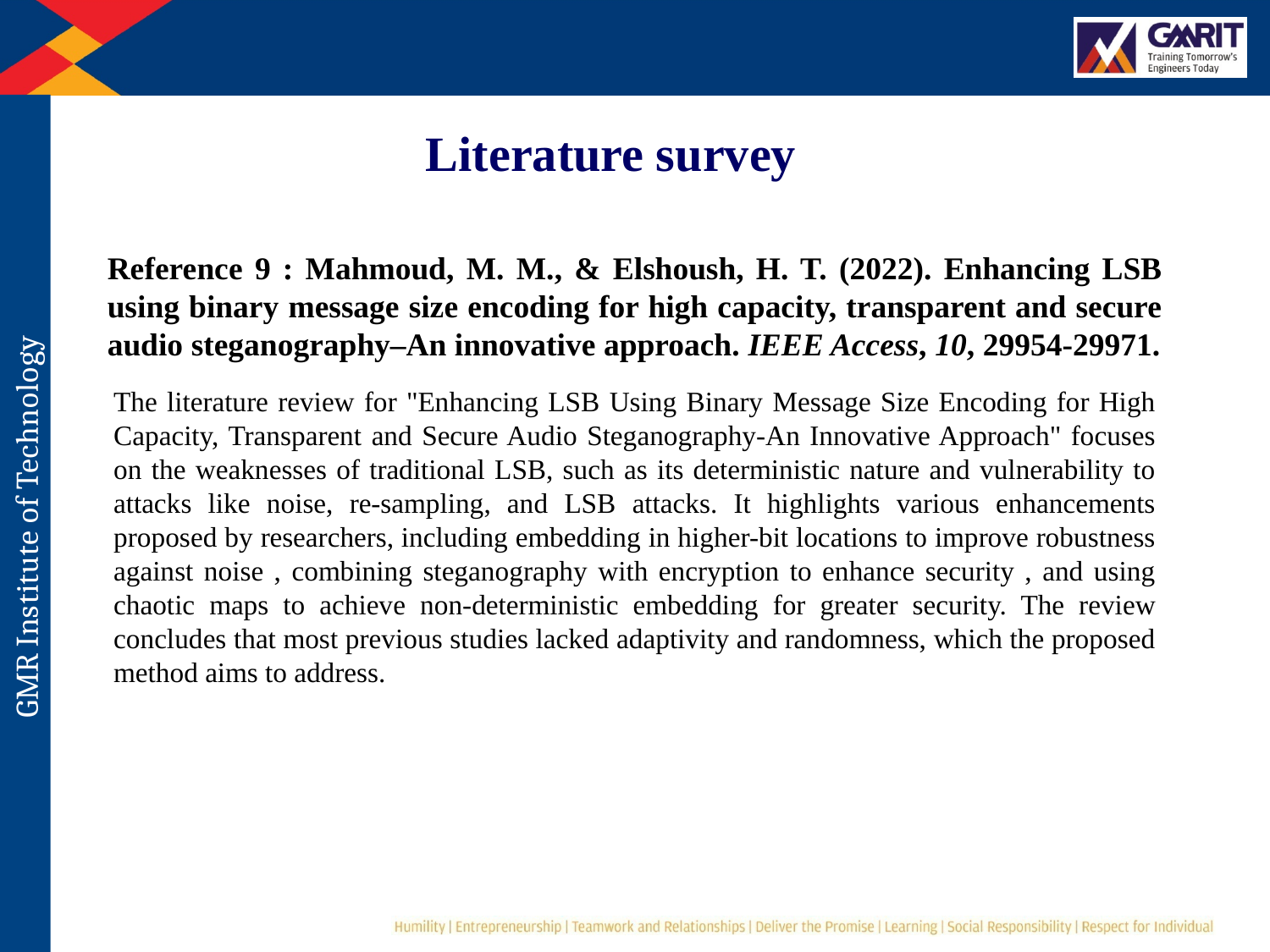

Literature survey
Reference 9 : Mahmoud, M. M., & Elshoush, H. T. (2022). Enhancing LSB using binary message size encoding for high capacity, transparent and secure audio steganography–An innovative approach. IEEE Access, 10, 29954-29971.
The literature review for "Enhancing LSB Using Binary Message Size Encoding for High Capacity, Transparent and Secure Audio Steganography-An Innovative Approach" focuses on the weaknesses of traditional LSB, such as its deterministic nature and vulnerability to attacks like noise, re-sampling, and LSB attacks. It highlights various enhancements proposed by researchers, including embedding in higher-bit locations to improve robustness against noise , combining steganography with encryption to enhance security , and using chaotic maps to achieve non-deterministic embedding for greater security. The review concludes that most previous studies lacked adaptivity and randomness, which the proposed method aims to address.